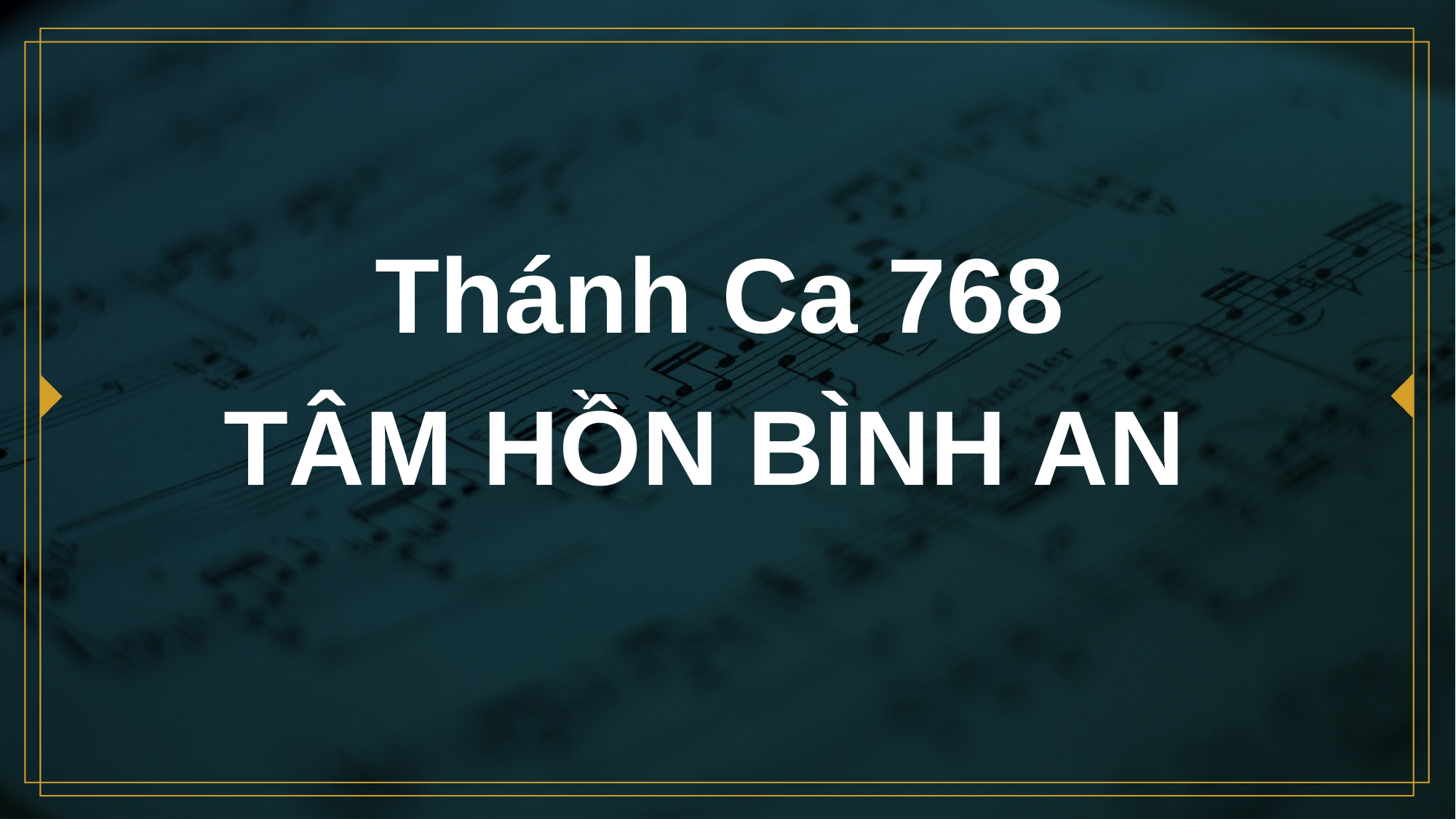

# Thánh Ca 768 TÂM HỒN BÌNH AN